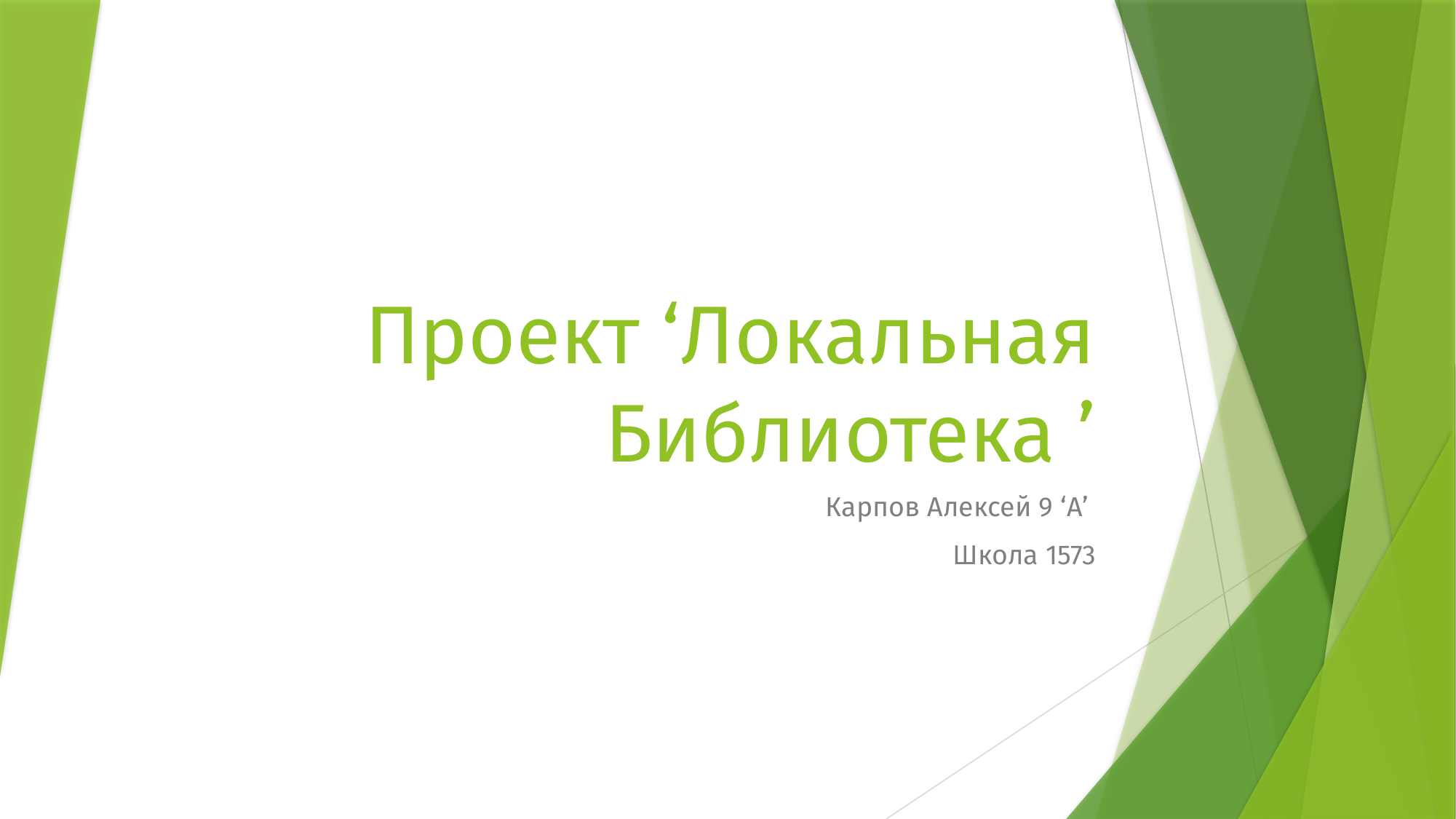

# Проект ‘Локальная Библиотека ’
Карпов Алексей 9 ‘А’
Школа 1573